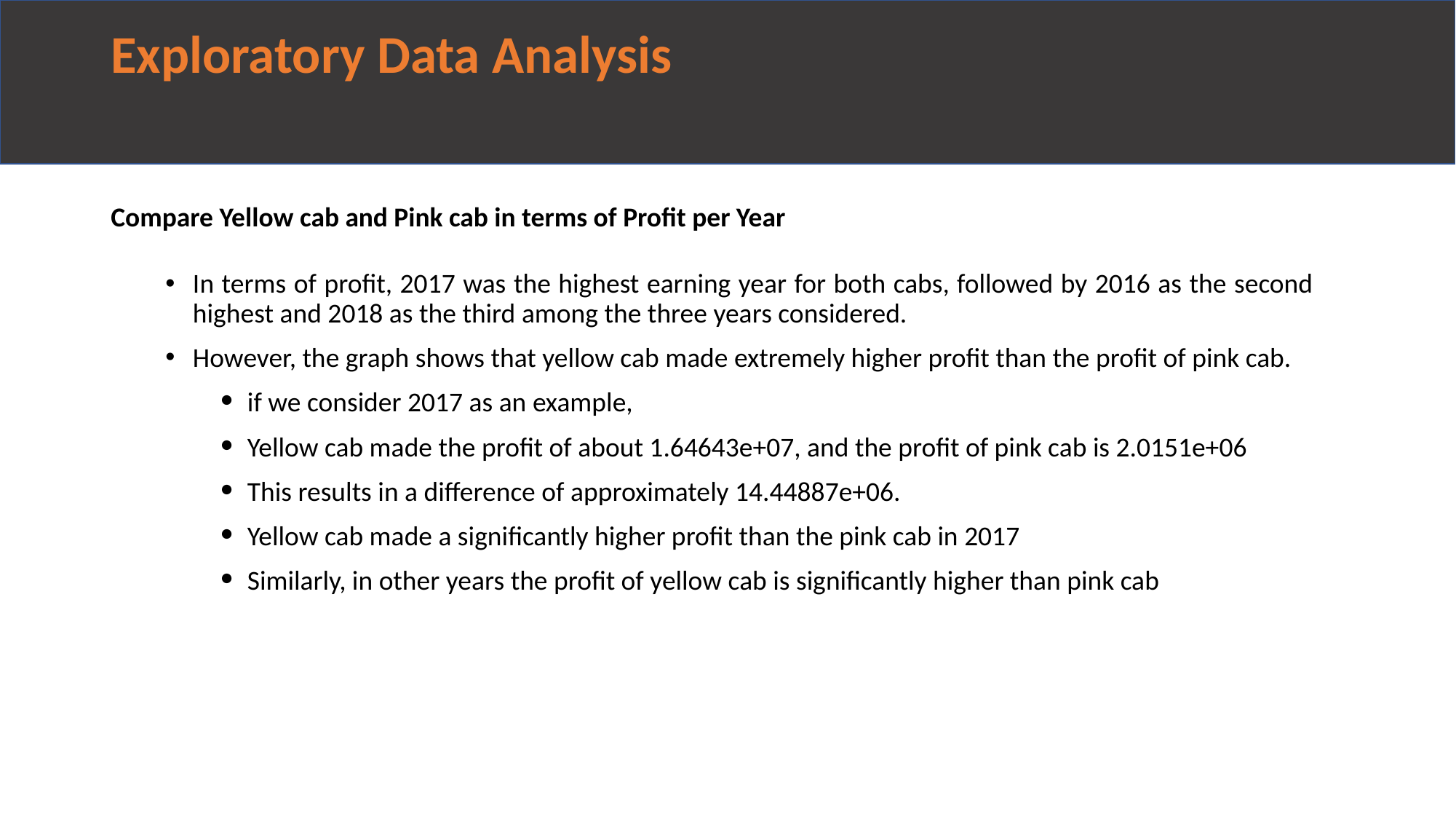

# Exploratory Data Analysis

Compare Yellow cab and Pink cab in terms of Profit per Year
In terms of profit, 2017 was the highest earning year for both cabs, followed by 2016 as the second highest and 2018 as the third among the three years considered.
However, the graph shows that yellow cab made extremely higher profit than the profit of pink cab.
if we consider 2017 as an example,
Yellow cab made the profit of about 1.64643e+07, and the profit of pink cab is 2.0151e+06
This results in a difference of approximately 14.44887e+06.
Yellow cab made a significantly higher profit than the pink cab in 2017
Similarly, in other years the profit of yellow cab is significantly higher than pink cab